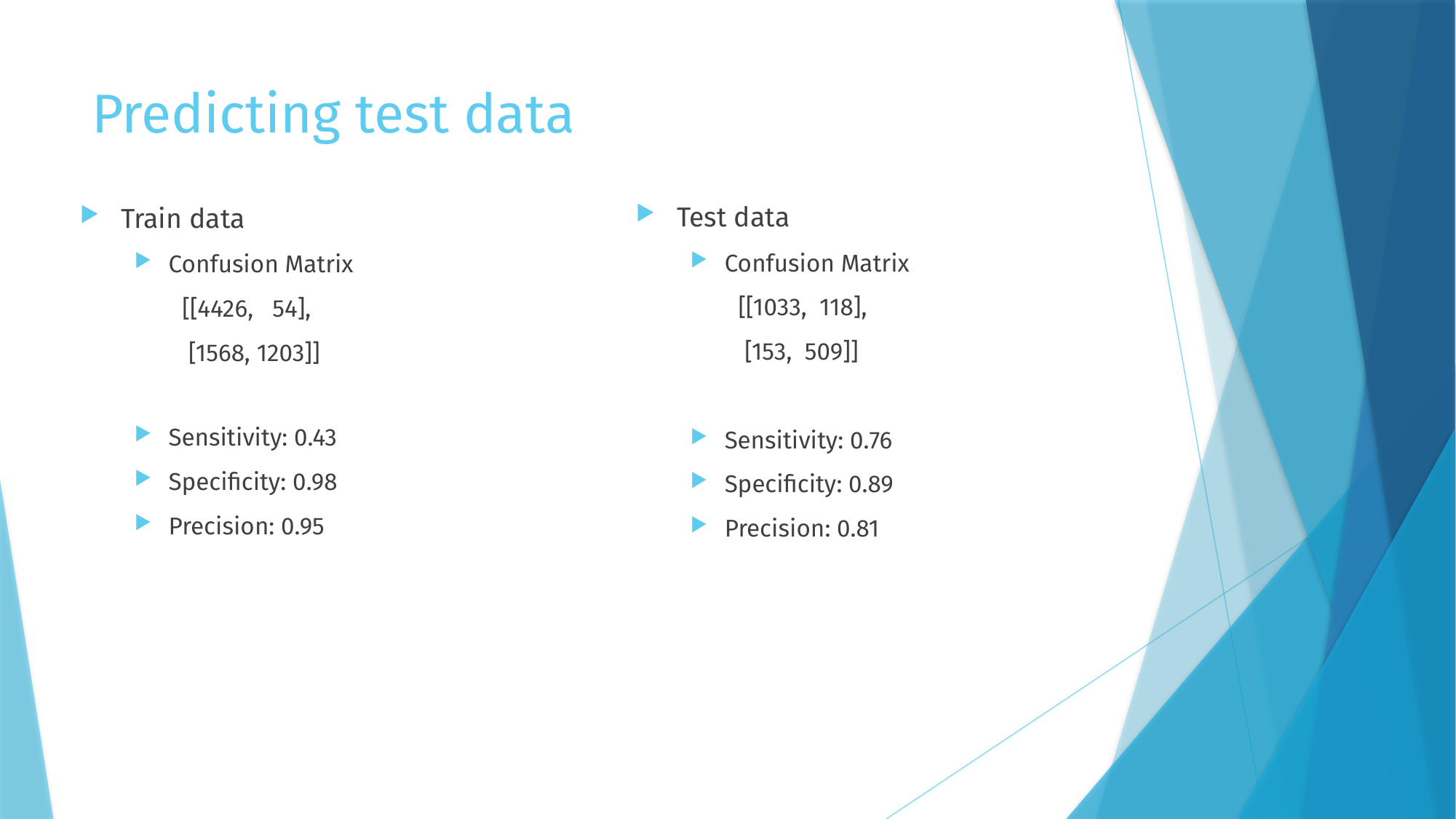

# Predicting test data
Test data
Confusion Matrix
[[1033,  118],
 [153,  509]]

Sensitivity: 0.76
Specificity: 0.89
Precision: 0.81

Train data
Confusion Matrix
[[4426,   54],
 [1568, 1203]]

Sensitivity: 0.43
Specificity: 0.98
Precision: 0.95